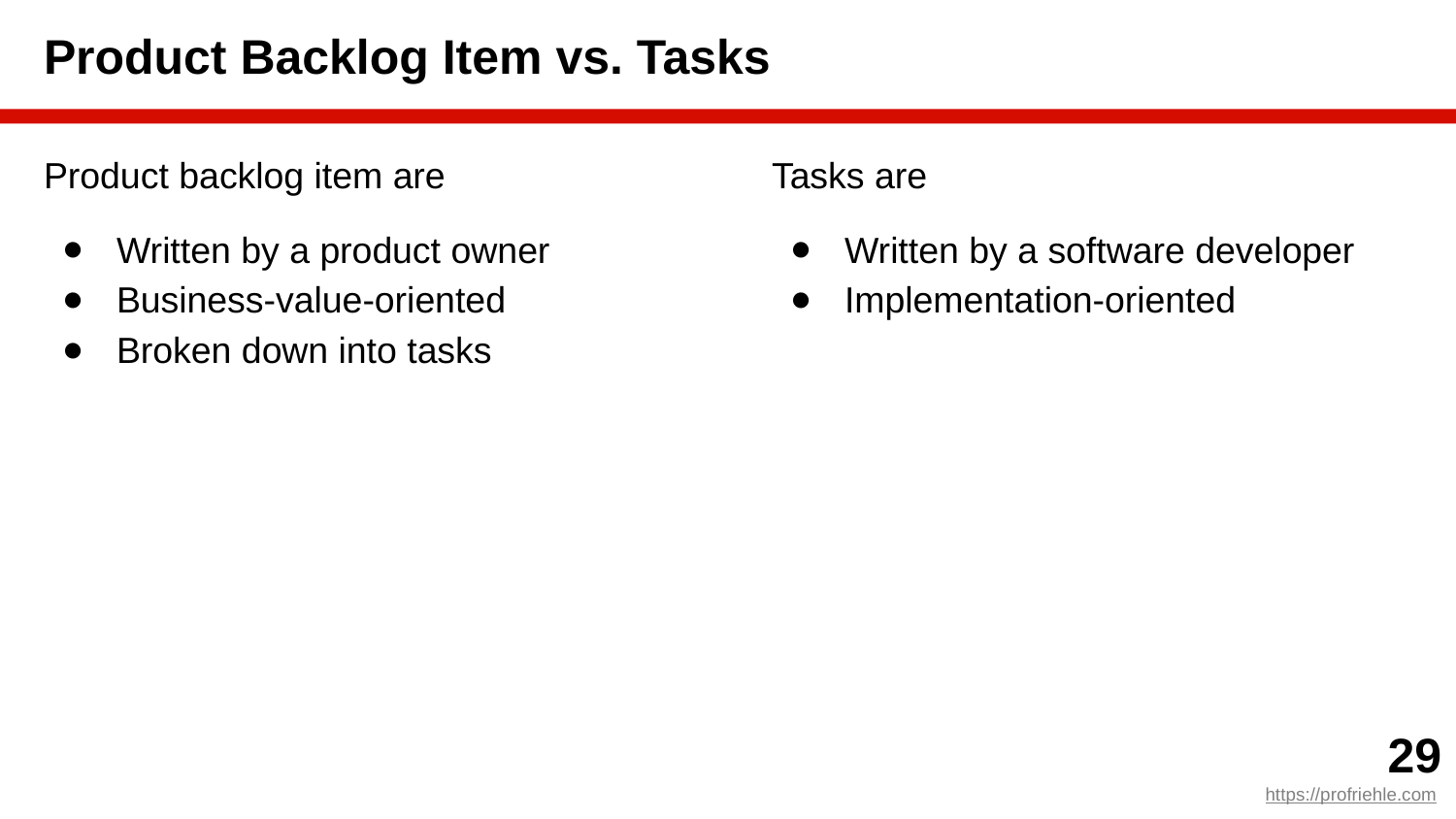

# Product Backlog Item vs. Tasks
Product backlog item are
Written by a product owner
Business-value-oriented
Broken down into tasks
Tasks are
Written by a software developer
Implementation-oriented
29
https://profriehle.com